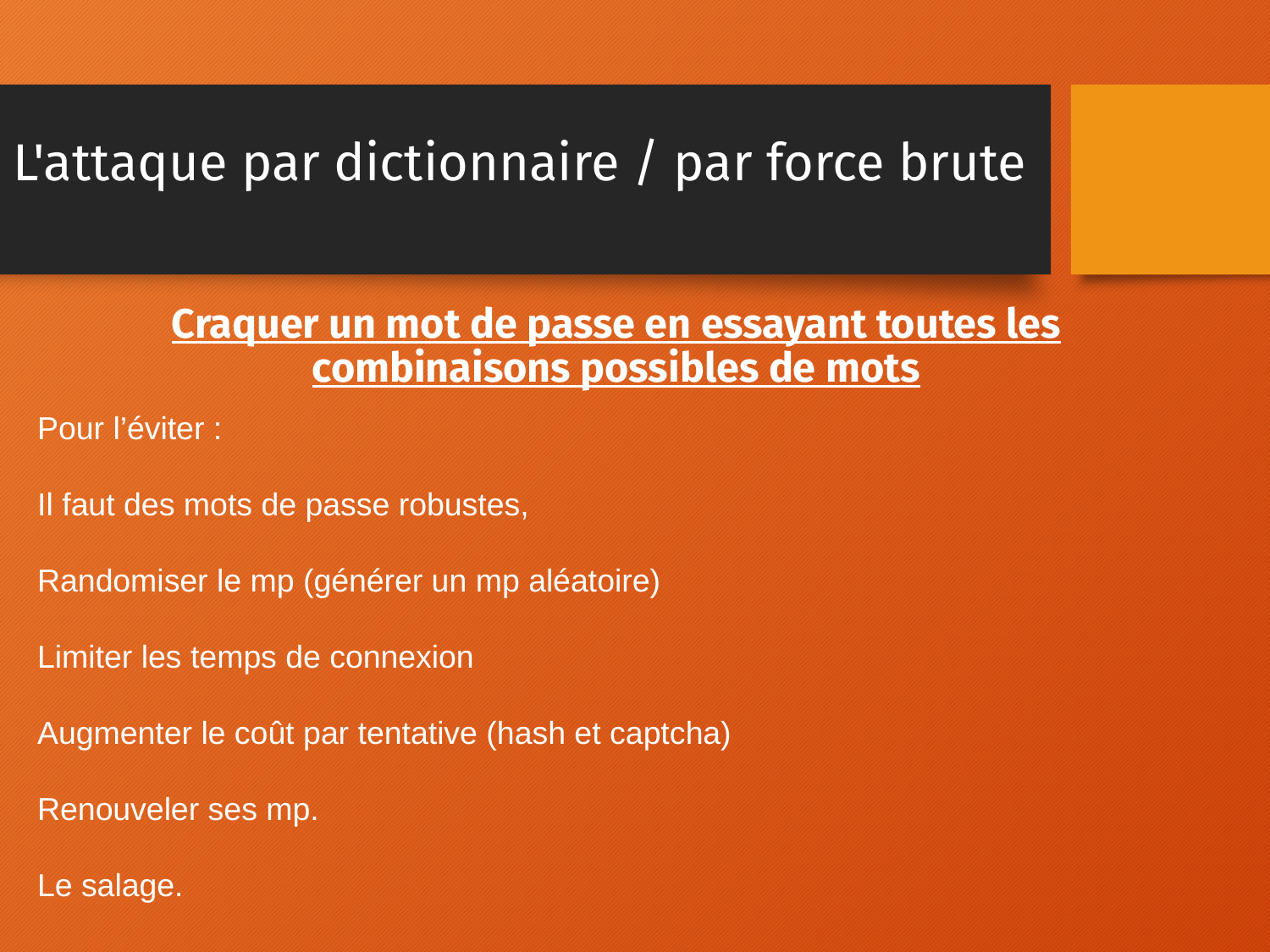

# L'attaque par dictionnaire / par force brute
Craquer un mot de passe en essayant toutes les combinaisons possibles de mots
Pour l’éviter :

Il faut des mots de passe robustes,

Randomiser le mp (générer un mp aléatoire)

Limiter les temps de connexion

Augmenter le coût par tentative (hash et captcha)

Renouveler ses mp.

Le salage.